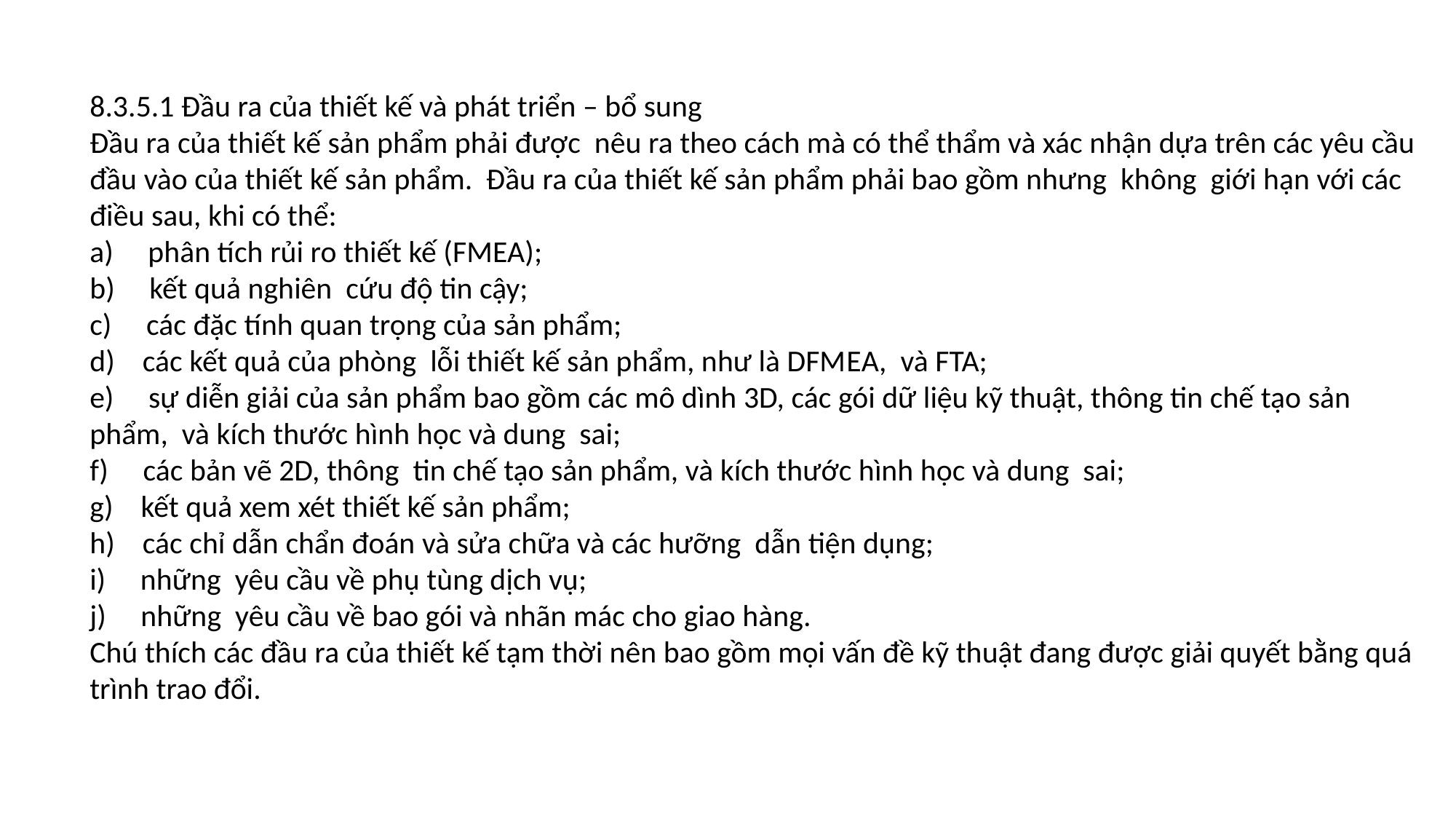

8.3.5.1 Đầu ra của thiết kế và phát triển – bổ sung
Đầu ra của thiết kế sản phẩm phải được  nêu ra theo cách mà có thể thẩm và xác nhận dựa trên các yêu cầu đầu vào của thiết kế sản phẩm.  Đầu ra của thiết kế sản phẩm phải bao gồm nhưng  không  giới hạn với các điều sau, khi có thể:
a)     phân tích rủi ro thiết kế (FMEA);
b)     kết quả nghiên  cứu độ tin cậy;
c)     các đặc tính quan trọng của sản phẩm;
d)    các kết quả của phòng  lỗi thiết kế sản phẩm, như là DFMEA,  và FTA;
e)     sự diễn giải của sản phẩm bao gồm các mô dình 3D, các gói dữ liệu kỹ thuật, thông tin chế tạo sản phẩm,  và kích thước hình học và dung  sai;
f)     các bản vẽ 2D, thông  tin chế tạo sản phẩm, và kích thước hình học và dung  sai;
g)    kết quả xem xét thiết kế sản phẩm;
h)    các chỉ dẫn chẩn đoán và sửa chữa và các hưỡng  dẫn tiện dụng;
i)     những  yêu cầu về phụ tùng dịch vụ;
j)     những  yêu cầu về bao gói và nhãn mác cho giao hàng.
Chú thích các đầu ra của thiết kế tạm thời nên bao gồm mọi vấn đề kỹ thuật đang được giải quyết bằng quá trình trao đổi.